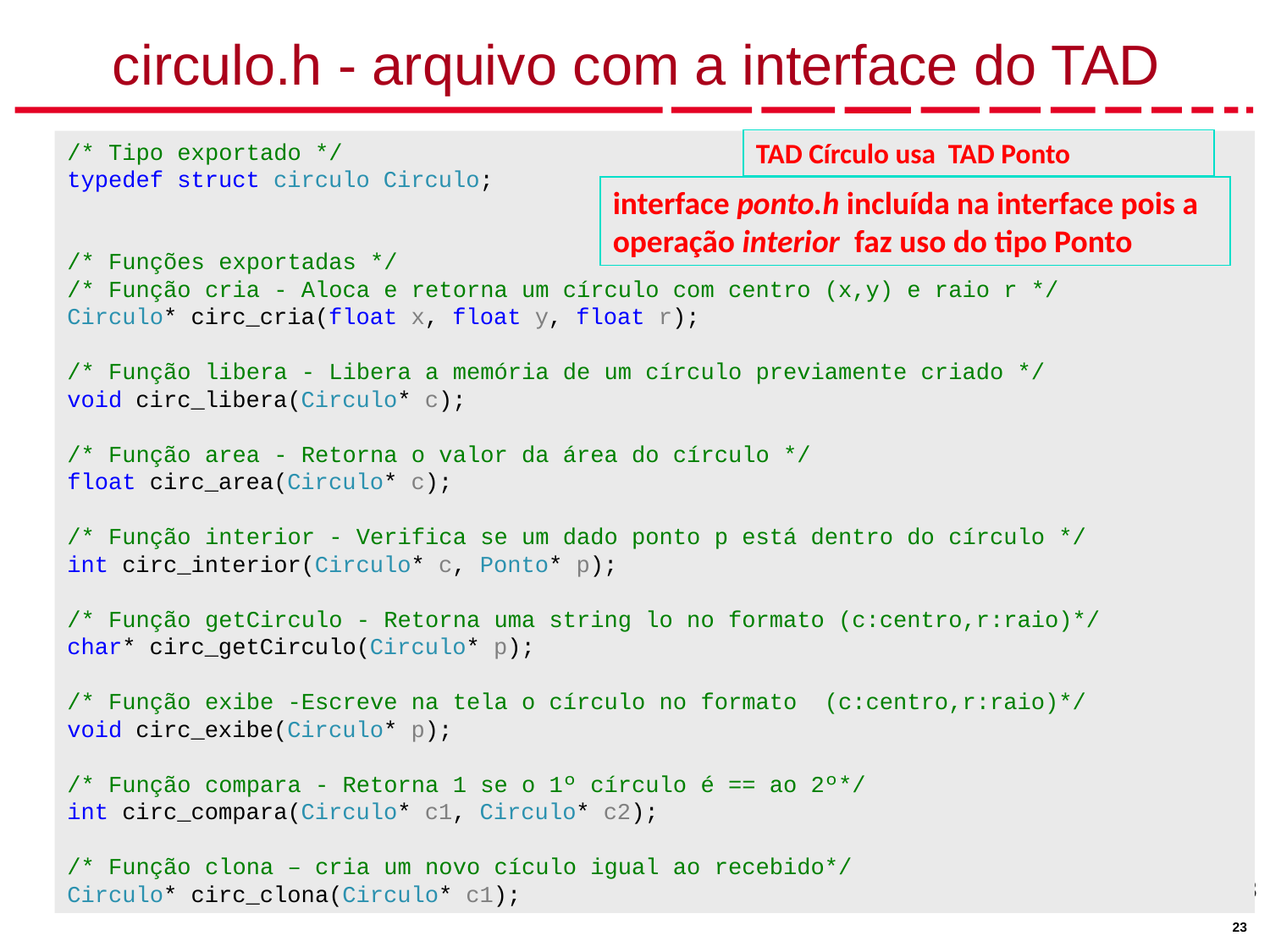

# circulo.h - arquivo com a interface do TAD
TAD Círculo usa  TAD Ponto

/* Tipo exportado */
typedef struct circulo Circulo;

/* Funções exportadas */
/* Função cria - Aloca e retorna um círculo com centro (x,y) e raio r */
Circulo* circ_cria(float x, float y, float r);

/* Função libera - Libera a memória de um círculo previamente criado */
void circ_libera(Circulo* c);

/* Função area - Retorna o valor da área do círculo */
float circ_area(Circulo* c);

/* Função interior - Verifica se um dado ponto p está dentro do círculo */
int circ_interior(Circulo* c, Ponto* p);

/* Função getCirculo - Retorna uma string lo no formato (c:centro,r:raio)*/
char* circ_getCirculo(Circulo* p);

/* Função exibe -Escreve na tela o círculo no formato  (c:centro,r:raio)*/
void circ_exibe(Circulo* p);

/* Função compara - Retorna 1 se o 1º círculo é == ao 2º*/
int circ_compara(Circulo* c1, Circulo* c2);

/* Função clona – cria um novo cículo igual ao recebido*/
Circulo* circ_clona(Circulo* c1);
interface ponto.h incluída na interface pois a operação interior  faz uso do tipo Ponto
23